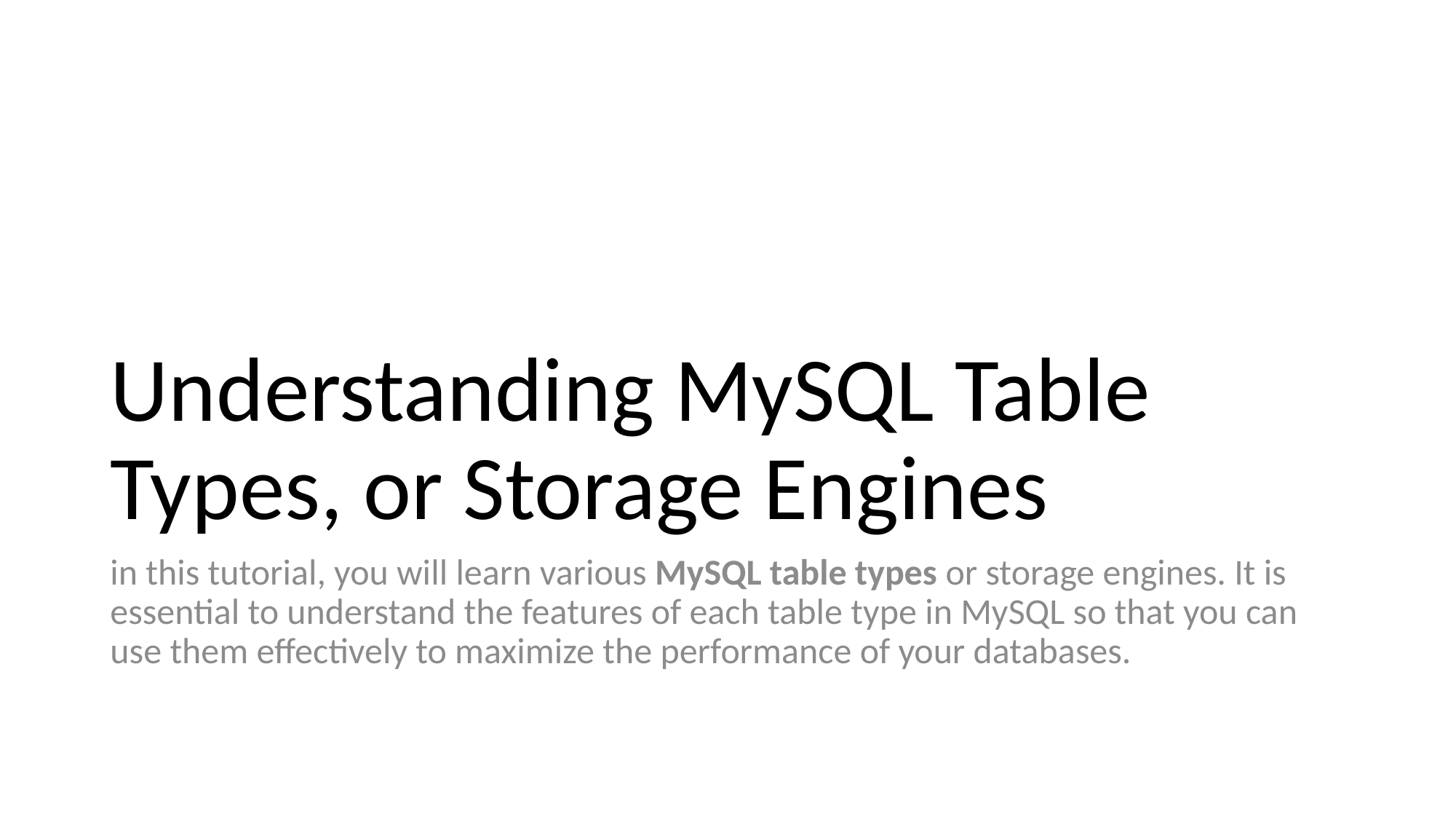

# Understanding MySQL Table Types, or Storage Engines
in this tutorial, you will learn various MySQL table types or storage engines. It is essential to understand the features of each table type in MySQL so that you can use them effectively to maximize the performance of your databases.